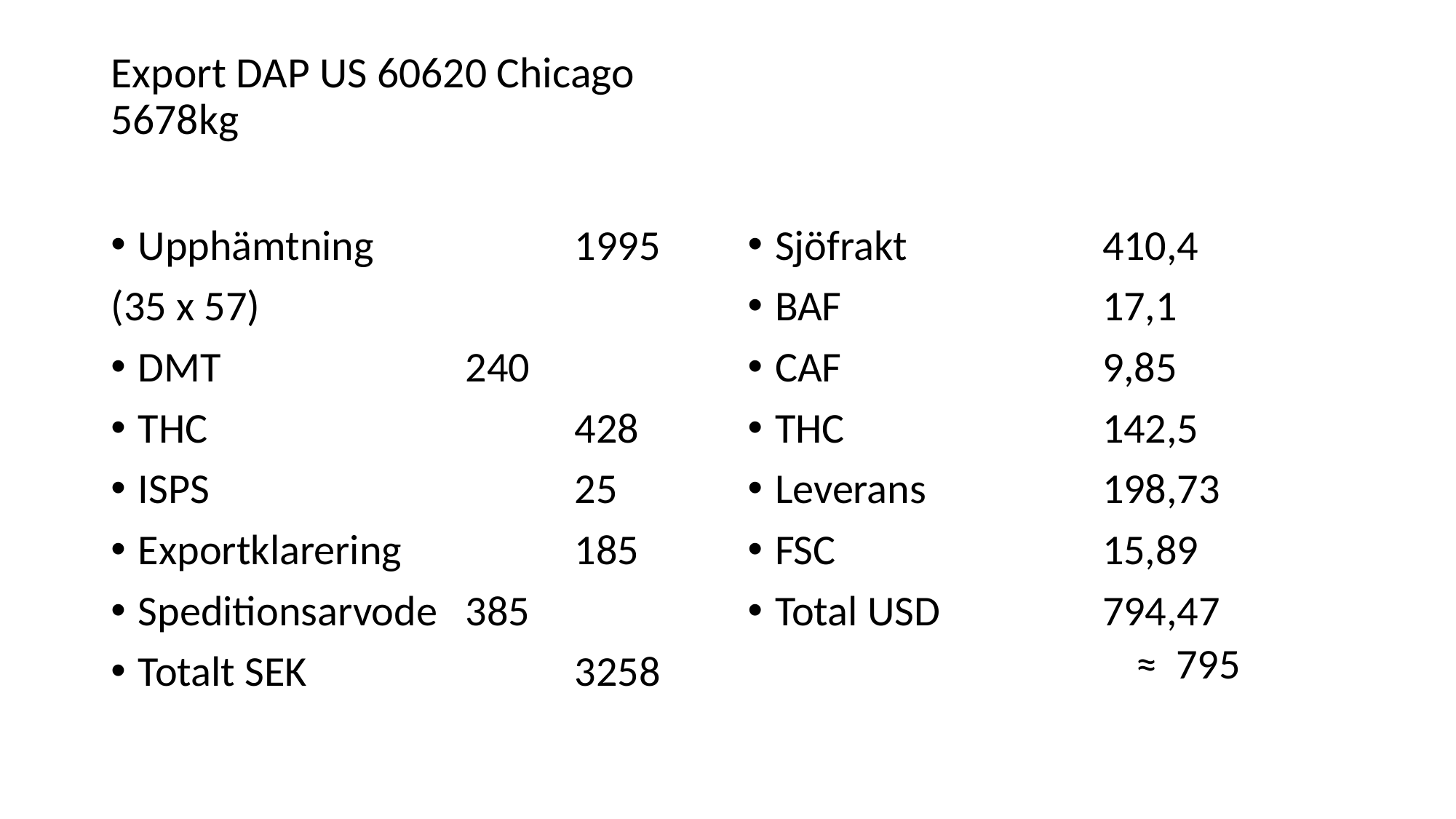

# Export DAP US 60620 Chicago 5678kg
Upphämtning		1995
(35 x 57)
DMT			240
THC				428
ISPS				25
Exportklarering		185
Speditionsarvode	385
Totalt SEK			3258

Sjöfrakt		410,4
BAF			17,1
CAF			9,85
THC			142,5
Leverans		198,73
FSC			15,89
Total USD 		794,47
		 ≈  795